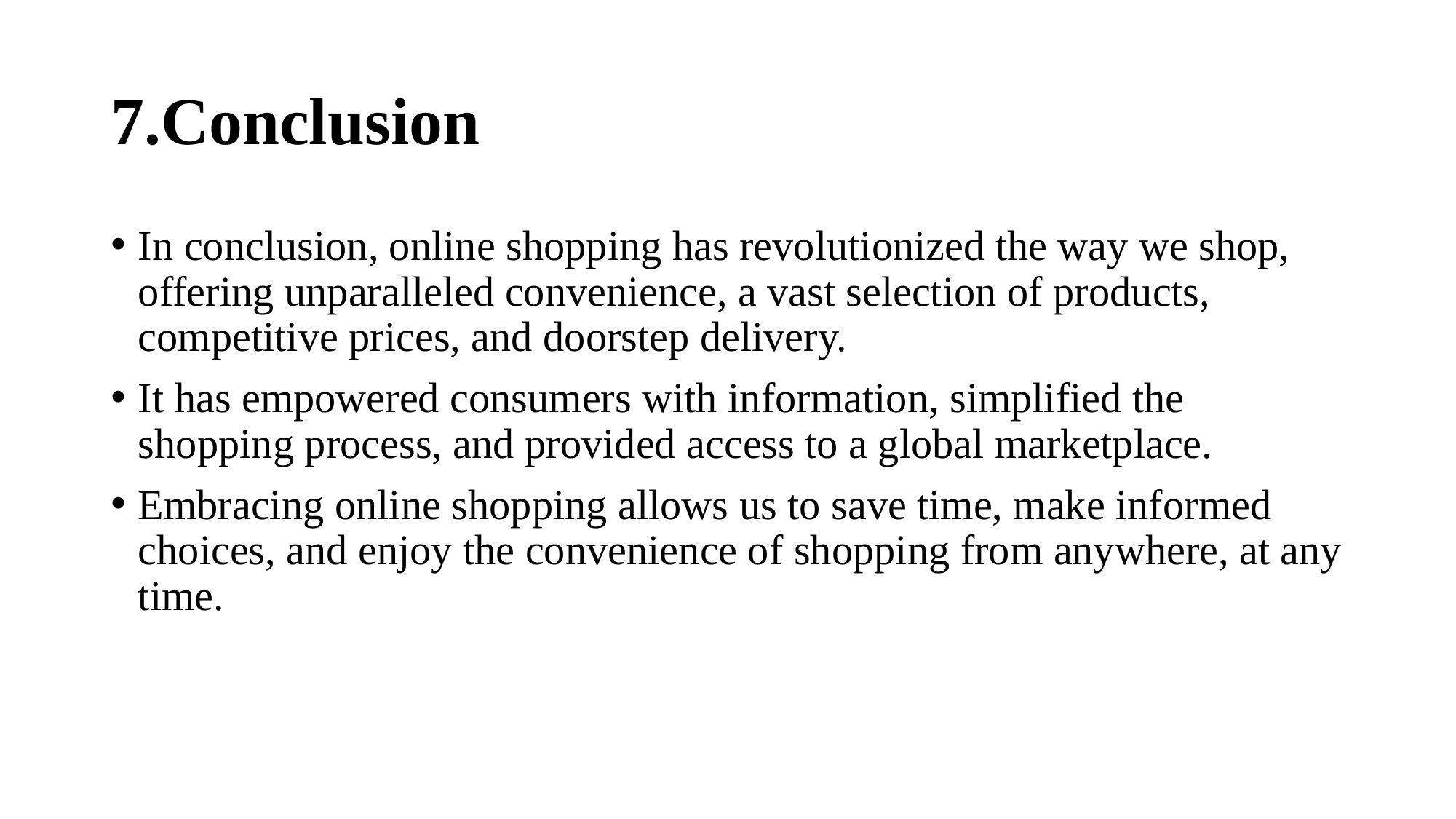

# 7.Conclusion
In conclusion, online shopping has revolutionized the way we shop, offering unparalleled convenience, a vast selection of products, competitive prices, and doorstep delivery.
It has empowered consumers with information, simplified the shopping process, and provided access to a global marketplace.
Embracing online shopping allows us to save time, make informed choices, and enjoy the convenience of shopping from anywhere, at any time.